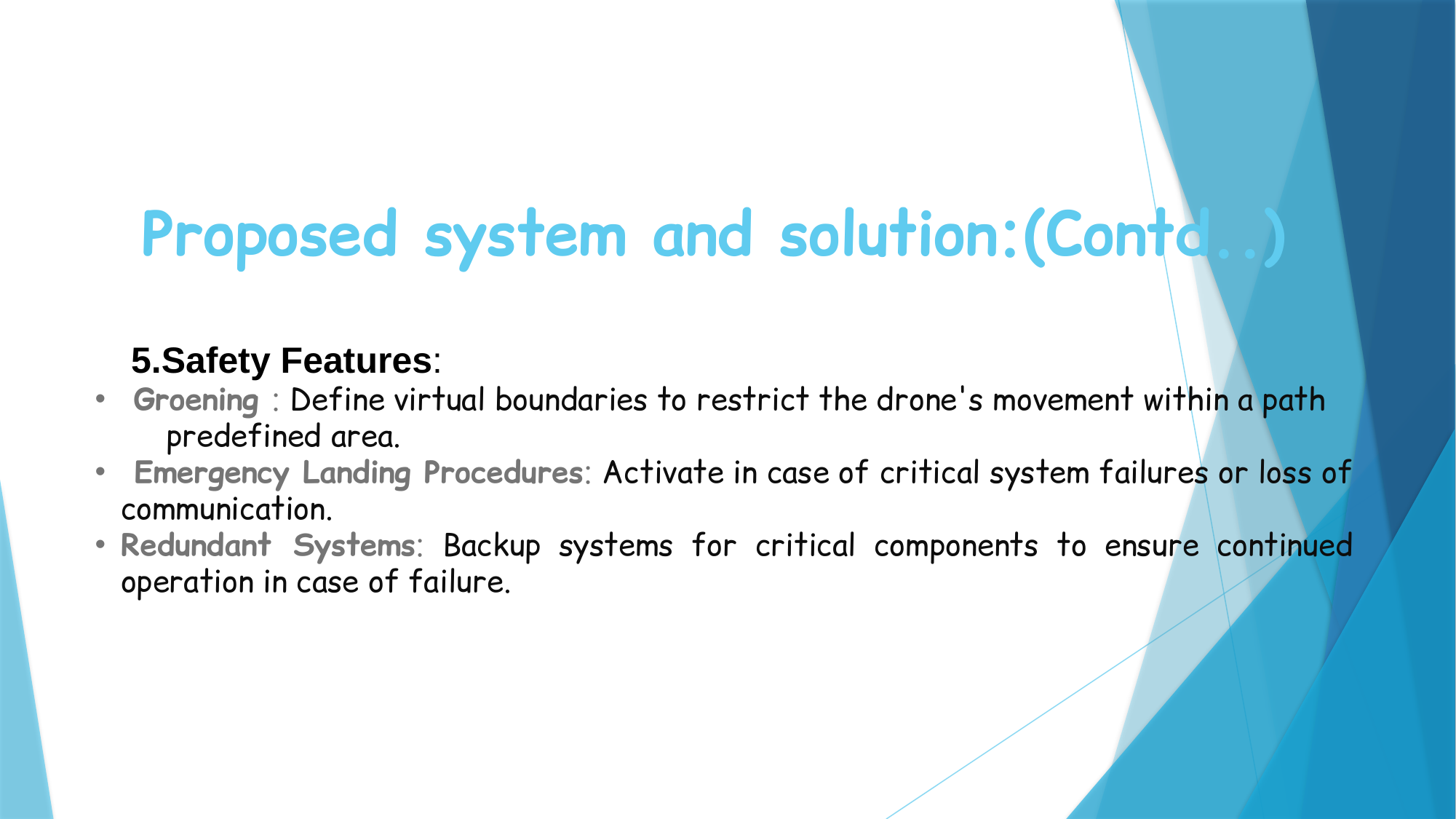

Proposed system and solution:(Contd..)

 5.Safety Features:
 Groening : Define virtual boundaries to restrict the drone's movement within a path         predefined area.
 Emergency Landing Procedures: Activate in case of critical system failures or loss of communication.
Redundant Systems: Backup systems for critical components to ensure continued operation in case of failure.